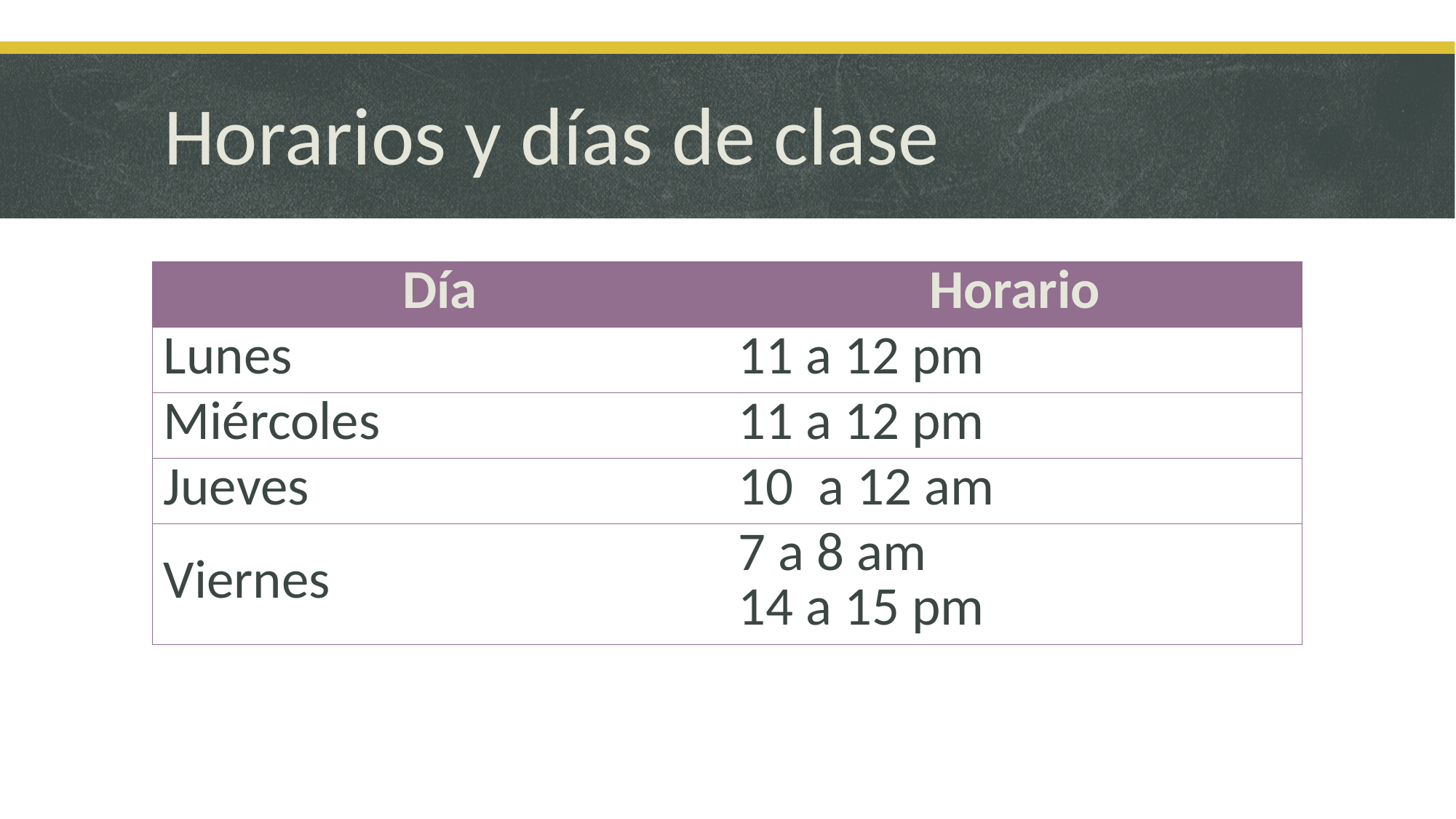

# Horarios y días de clase
| Día | Horario |
| --- | --- |
| Lunes | 11 a 12 pm |
| Miércoles | 11 a 12 pm |
| Jueves | 10 a 12 am |
| Viernes | 7 a 8 am 14 a 15 pm |